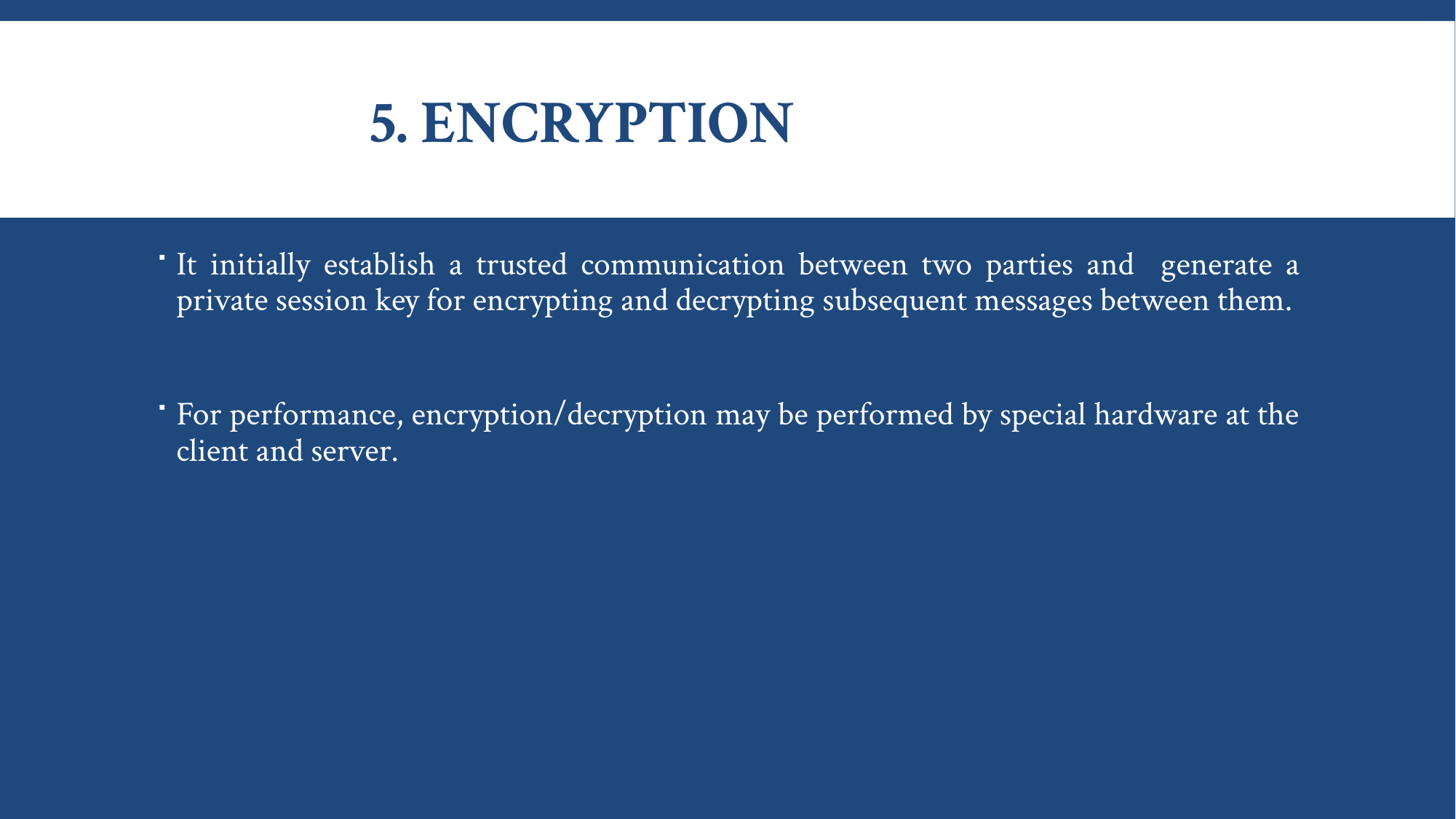

# 5. Encryption
It initially establish a trusted communication between two parties and  generate a private session key for encrypting and decrypting subsequent messages between them.

For performance, encryption/decryption may be performed by special hardware at the client and server.